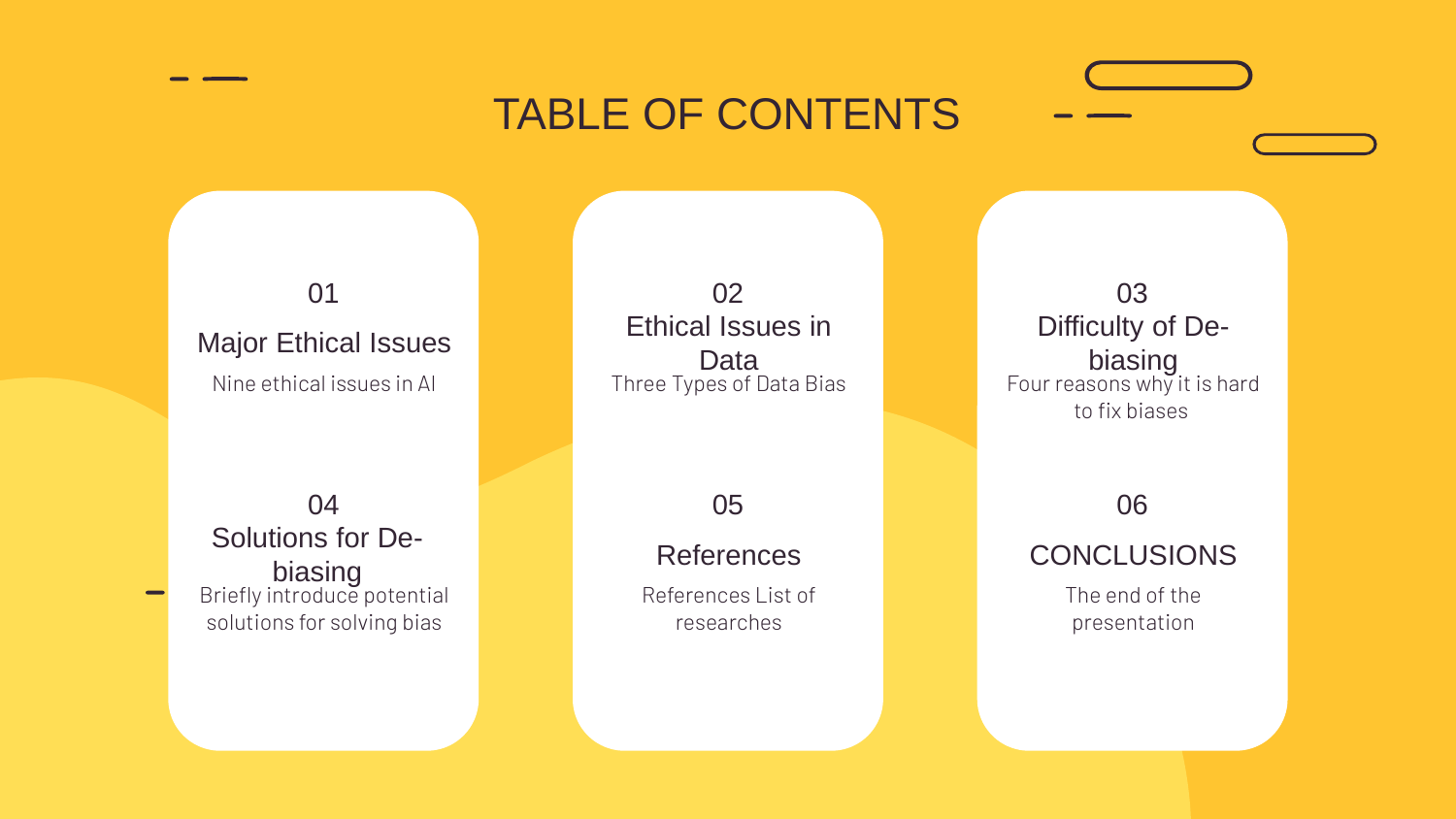

# TABLE OF CONTENTS

01
02
03
Ethical Issues in Data
Difficulty of De-biasing
Major Ethical Issues
Nine ethical issues in AI
Three Types of Data Bias
Four reasons why it is hard to fix biases
04
05
06
References
CONCLUSIONS
Solutions for De-biasing
Briefly introduce potential solutions for solving bias
References List of researches
The end of the presentation